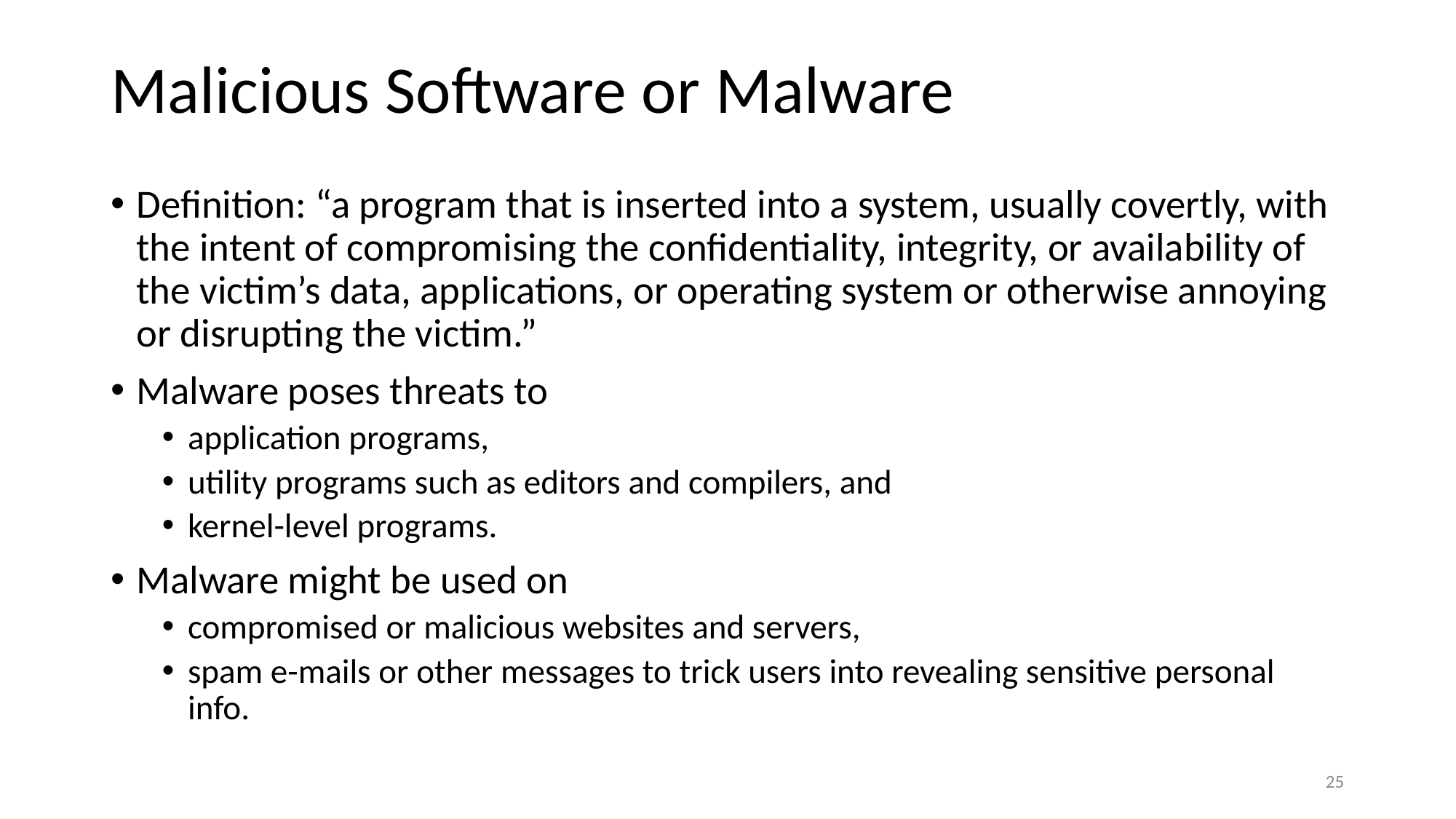

# Malicious Software or Malware
Definition: “a program that is inserted into a system, usually covertly, with the intent of compromising the confidentiality, integrity, or availability of the victim’s data, applications, or operating system or otherwise annoying or disrupting the victim.”
Malware poses threats to
application programs,
utility programs such as editors and compilers, and
kernel-level programs.
Malware might be used on
compromised or malicious websites and servers,
spam e-mails or other messages to trick users into revealing sensitive personal info.
25